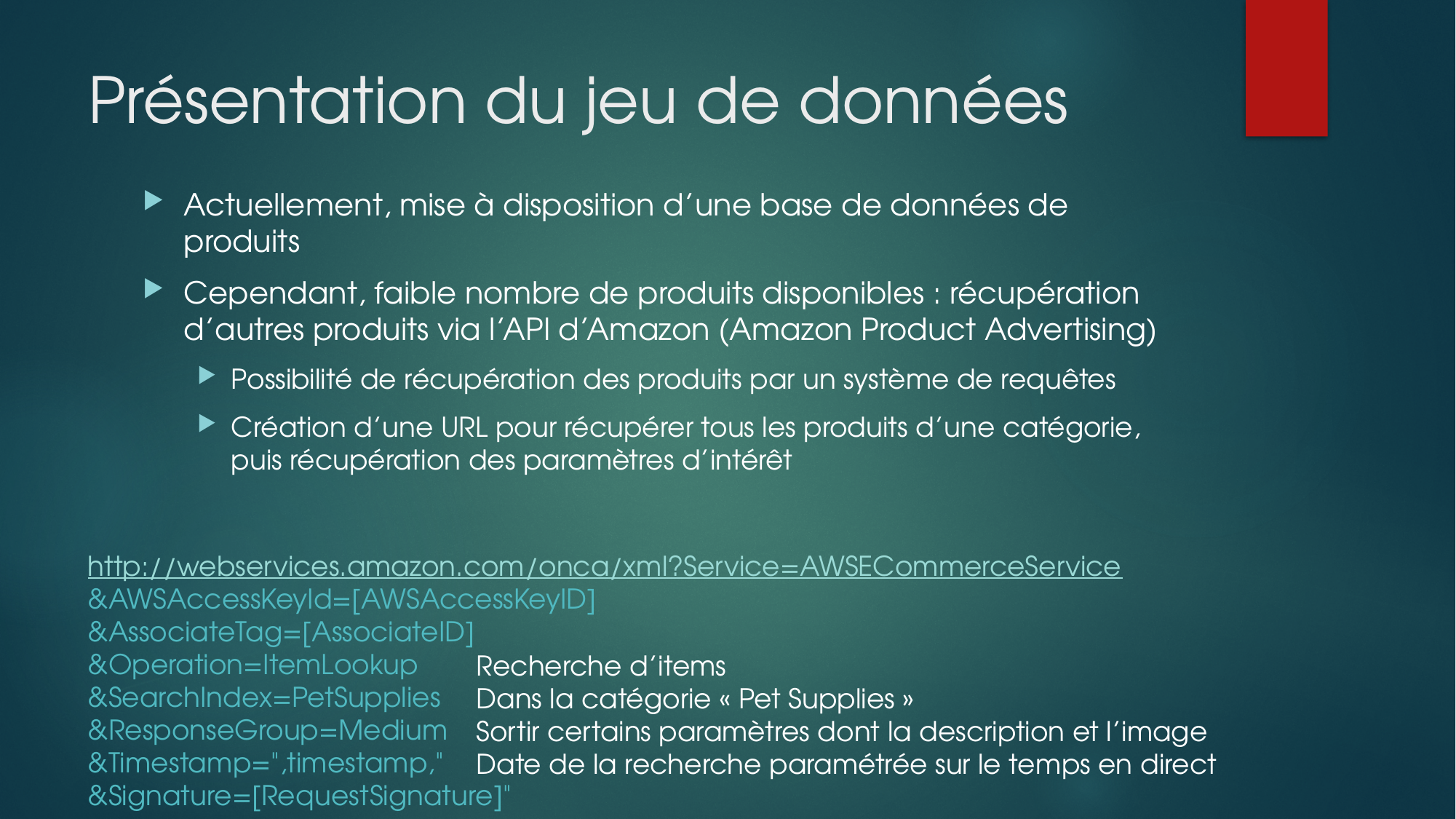

# Présentation du jeu de données
Actuellement, mise à disposition d’une base de données de produits
Cependant, faible nombre de produits disponibles : récupération d’autres produits via l’API d’Amazon (Amazon Product Advertising)
Possibilité de récupération des produits par un système de requêtes
Création d’une URL pour récupérer tous les produits d’une catégorie, puis récupération des paramètres d’intérêt
http://webservices.amazon.com/onca/xml?Service=AWSECommerceService
&AWSAccessKeyId=[AWSAccessKeyID]
&AssociateTag=[AssociateID]
&Operation=ItemLookup
&SearchIndex=PetSupplies
&ResponseGroup=Medium
&Timestamp=",timestamp,"
&Signature=[RequestSignature]"
Recherche d’items
Dans la catégorie « Pet Supplies »
Sortir certains paramètres dont la description et l’image
Date de la recherche paramétrée sur le temps en direct